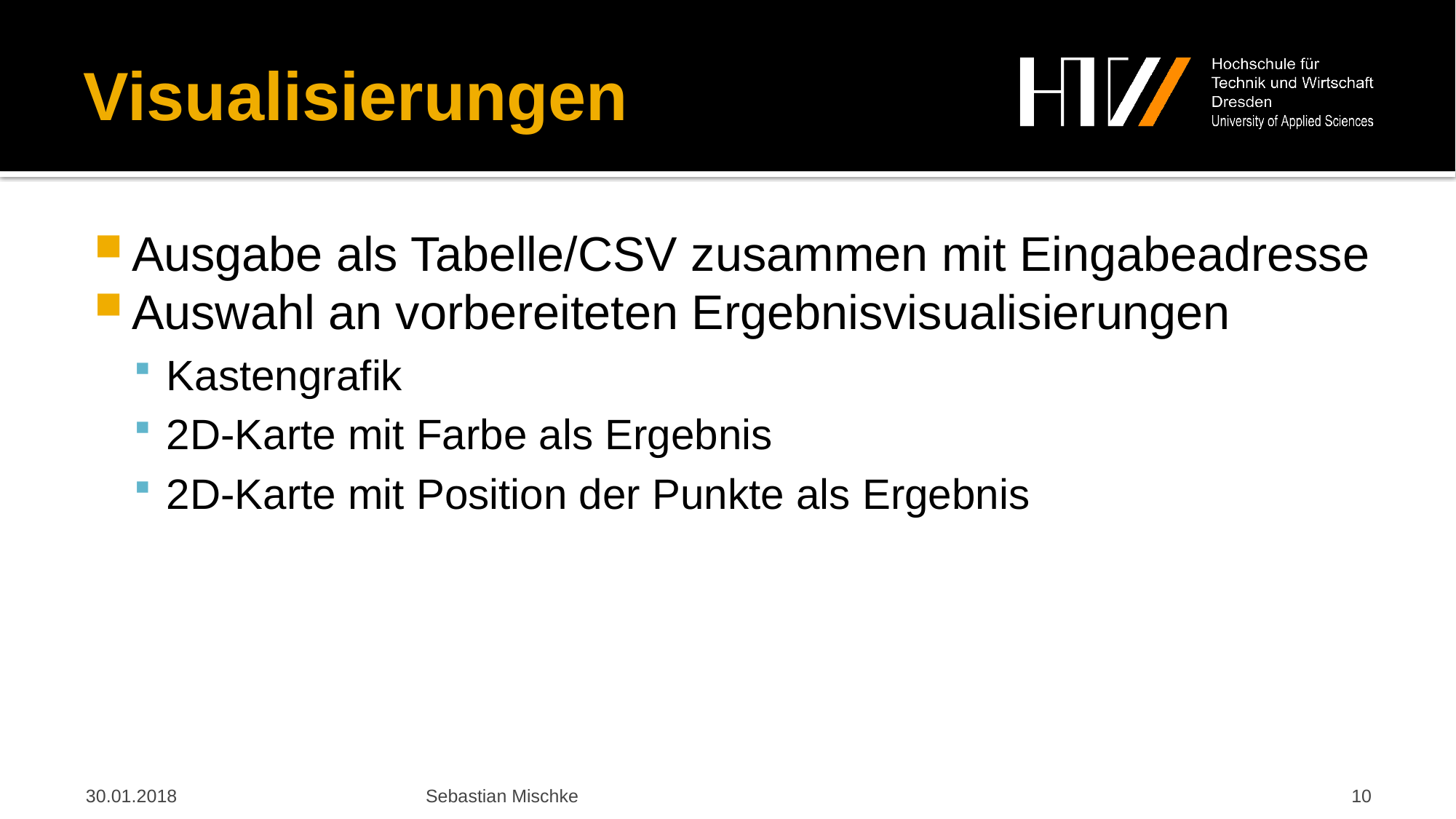

# Visualisierungen
Ausgabe als Tabelle/CSV zusammen mit Eingabeadresse
Auswahl an vorbereiteten Ergebnisvisualisierungen
Kastengrafik
2D-Karte mit Farbe als Ergebnis
2D-Karte mit Position der Punkte als Ergebnis
30.01.2018
Sebastian Mischke
10